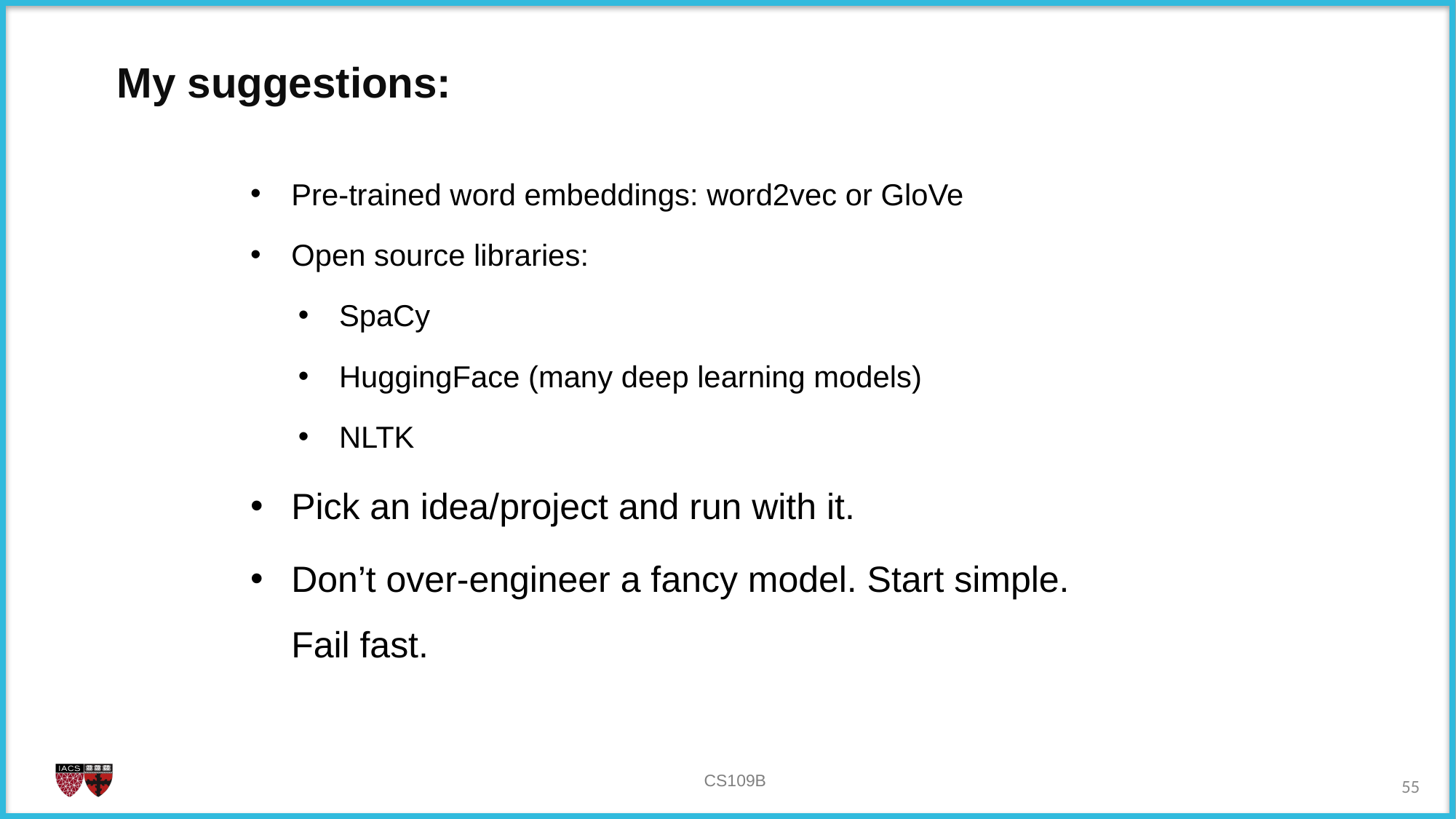

My suggestions:
Pre-trained word embeddings: word2vec or GloVe
Open source libraries:
SpaCy
HuggingFace (many deep learning models)
NLTK
Pick an idea/project and run with it.
Don’t over-engineer a fancy model. Start simple. Fail fast.
55